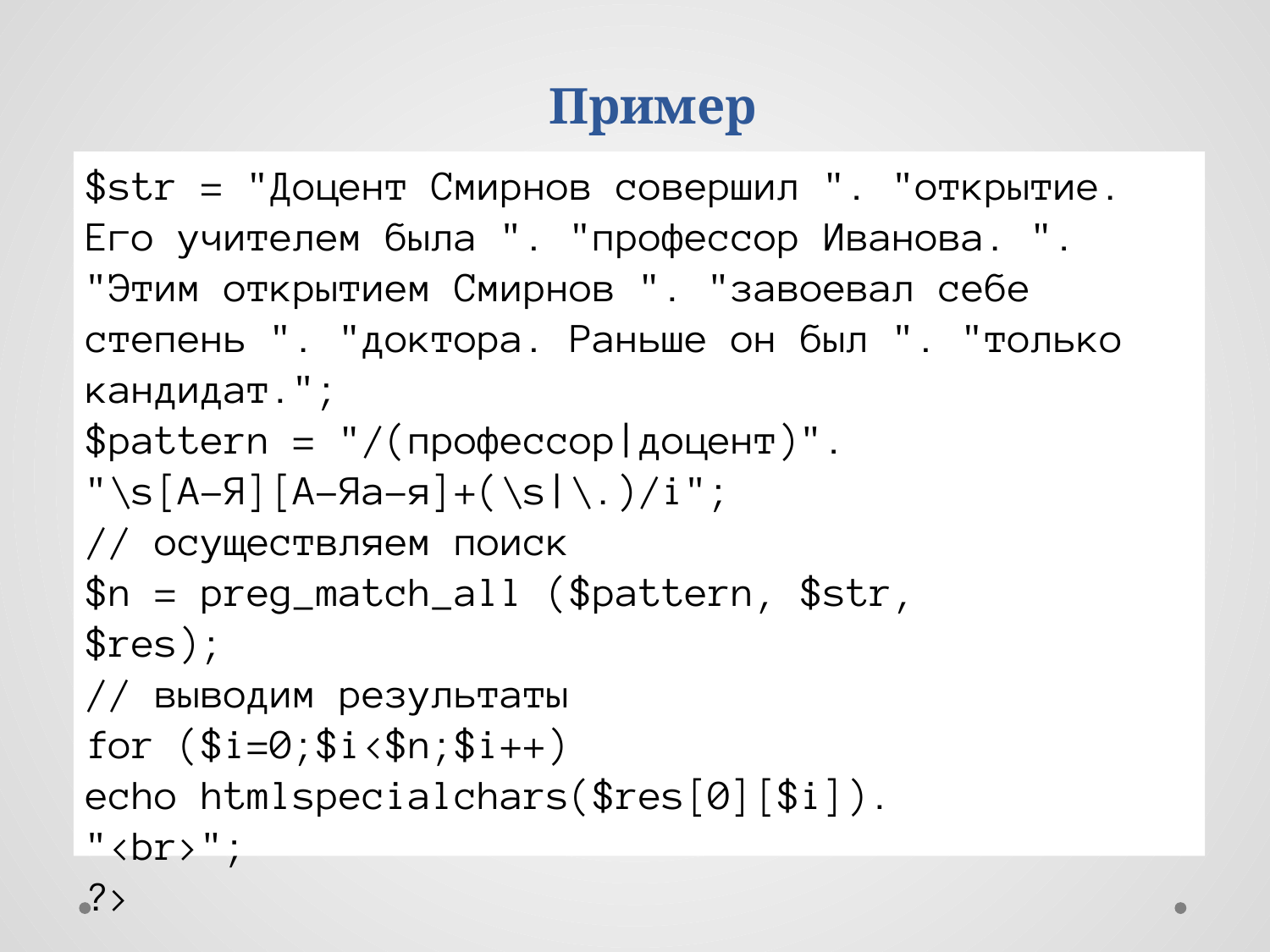

Пример
$str = "Доцент Смирнов совершил ". "открытие. Его учителем была ". "профессор Иванова. ".
"Этим открытием Смирнов ". "завоевал себе степень ". "доктора. Раньше он был ". "только кандидат.";
$pattern = "/(профессор|доцент)".
"\s[А-Я][А-Яа-я]+(\s|\.)/i";
// осуществляем поиск
$n = preg_match_all ($pattern, $str,
$res);
// выводим результаты
for ($i=0;$i<$n;$i++) 
echo htmlspecialchars($res[0][$i]).
"<br>";
?>